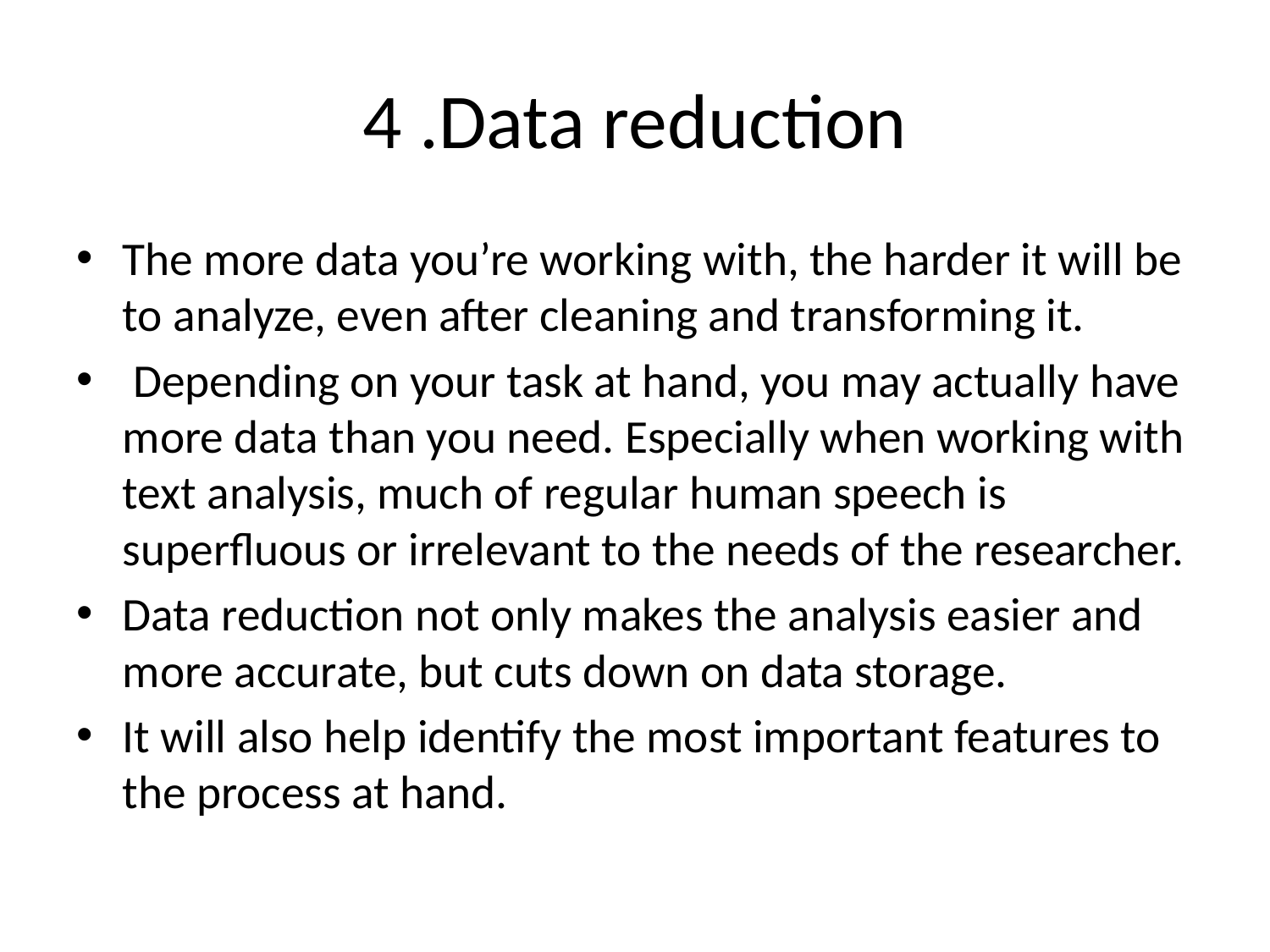

# 4 .Data reduction
The more data you’re working with, the harder it will be to analyze, even after cleaning and transforming it.
 Depending on your task at hand, you may actually have more data than you need. Especially when working with text analysis, much of regular human speech is superfluous or irrelevant to the needs of the researcher.
Data reduction not only makes the analysis easier and more accurate, but cuts down on data storage.
It will also help identify the most important features to the process at hand.